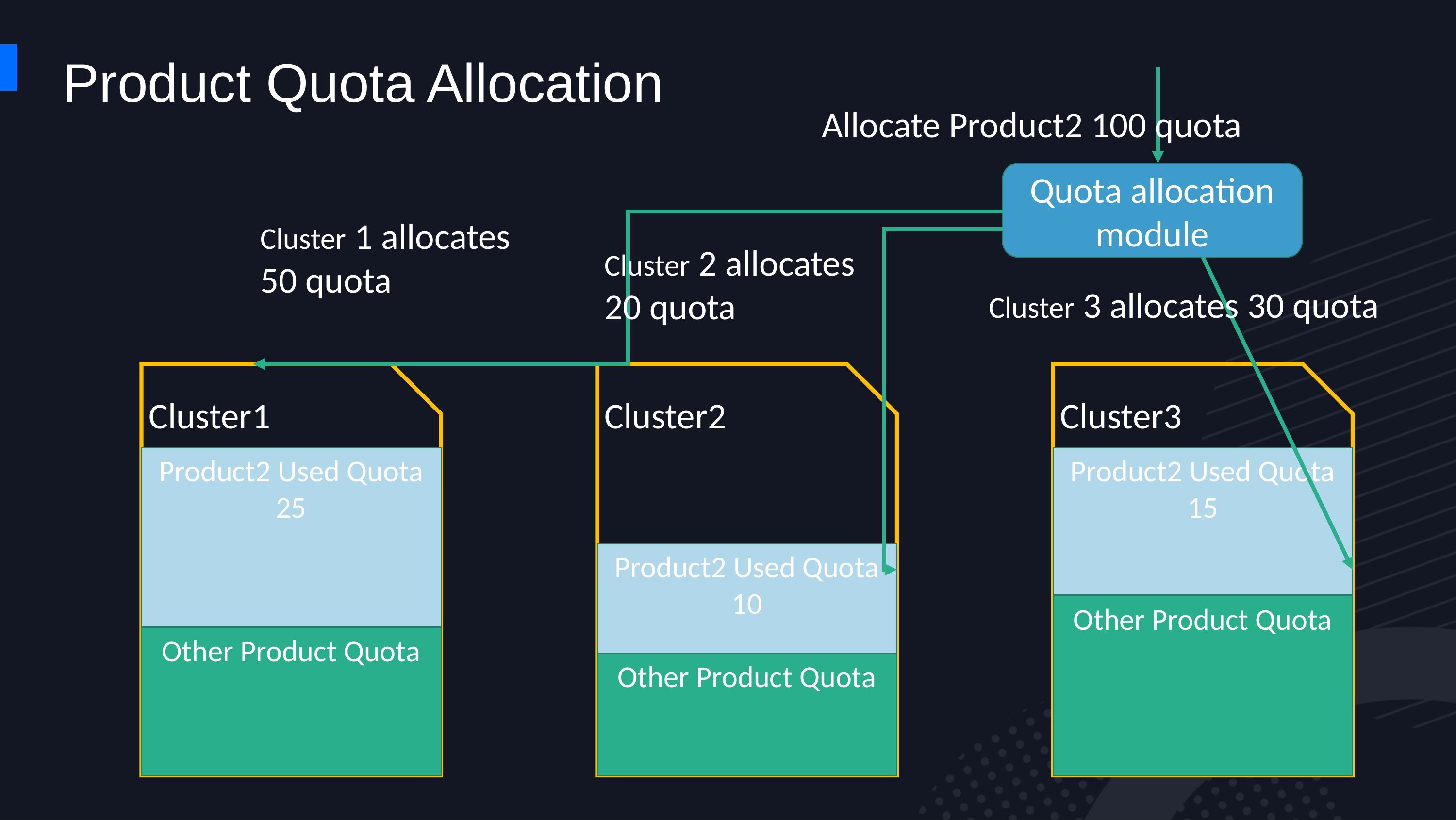

Product Quota Allocation
Allocate Product2 100 quota
Quota allocation module
Cluster 1 allocates 50 quota
Cluster 2 allocates 20 quota
Cluster 3 allocates 30 quota
Cluster1
Cluster2
Cluster3
Product2 Used Quota 15
Product2 Used Quota 25
Product2 Used Quota 10
Other Product Quota
Other Product Quota
Other Product Quota